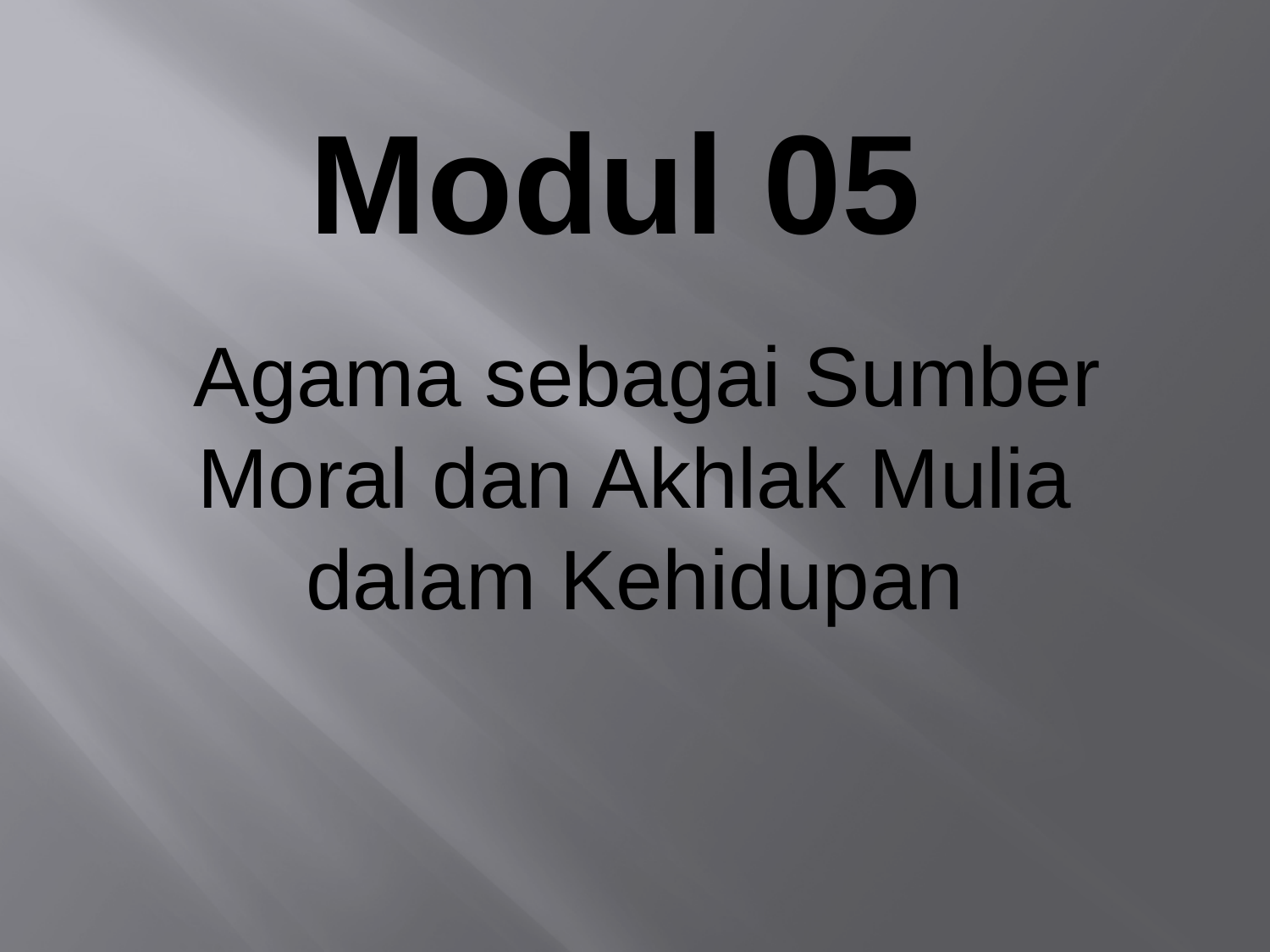

# Modul 05
  Agama sebagai Sumber Moral dan Akhlak Mulia dalam Kehidupan